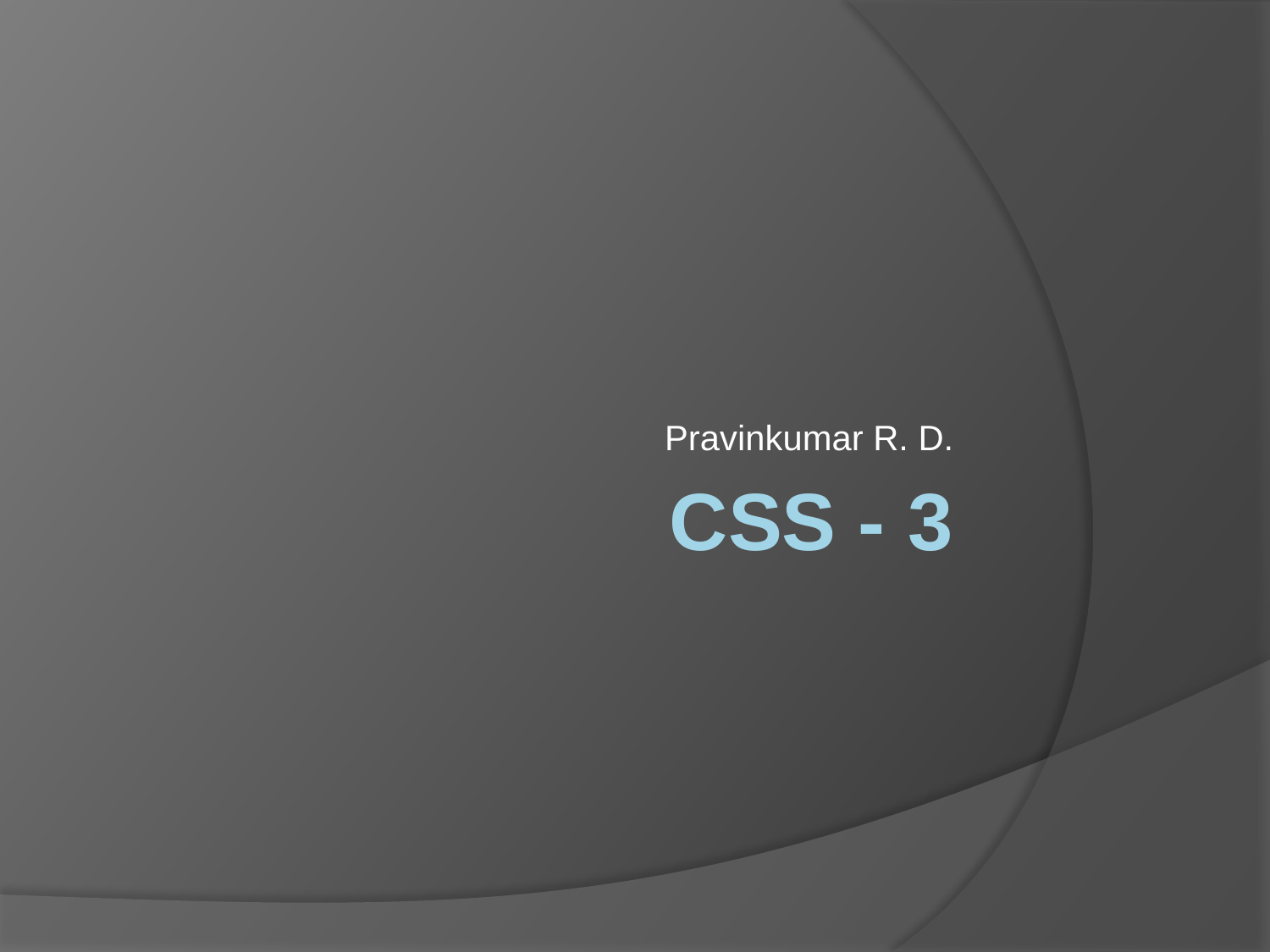

Pravinkumar R. D.
# CSS - 3